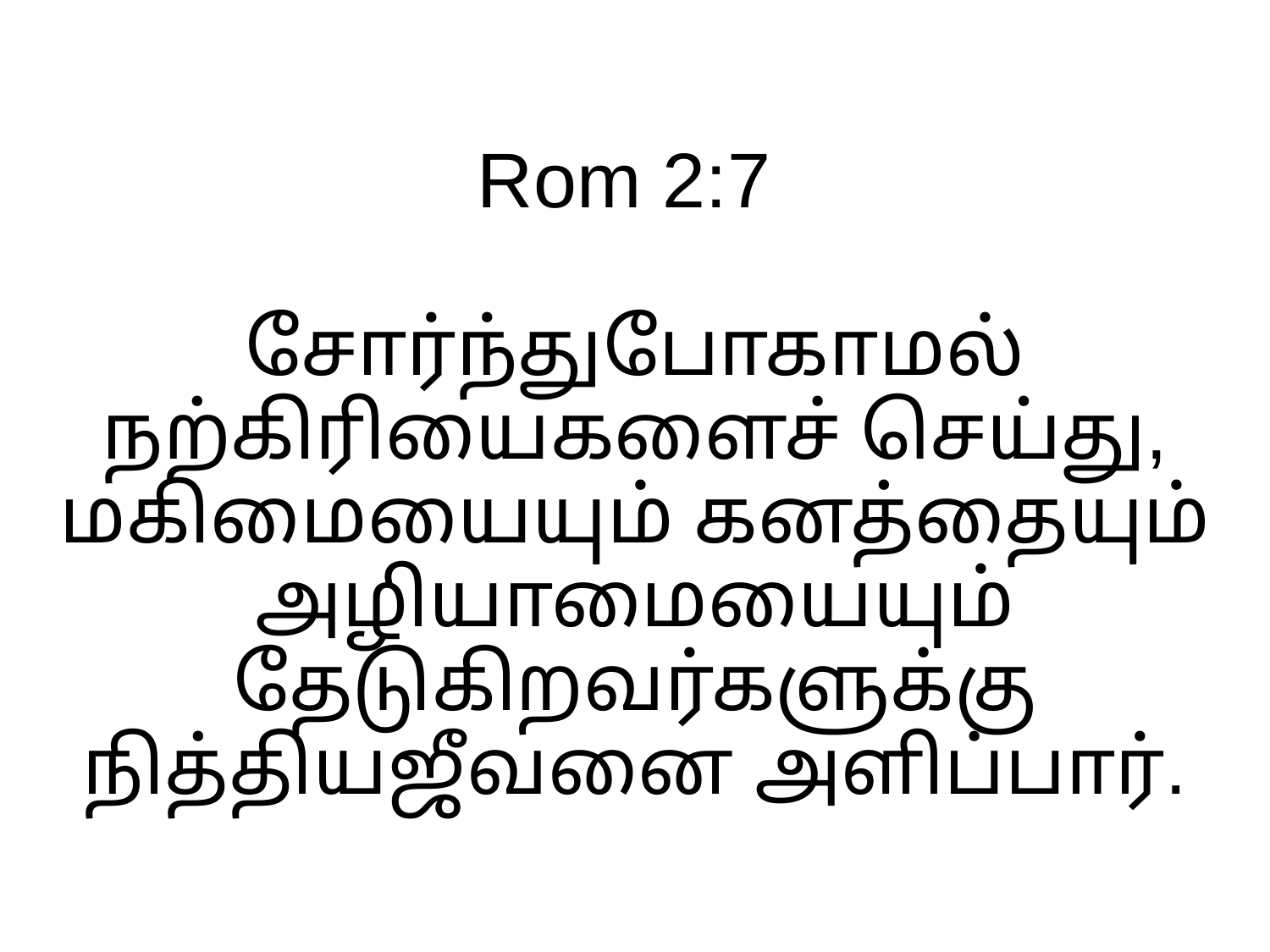

# Rom 2:7 சோர்ந்துபோகாமல் நற்கிரியைகளைச் செய்து, மகிமையையும் கனத்தையும் அழியாமையையும் தேடுகிறவர்களுக்கு நித்தியஜீவனை அளிப்பார்.